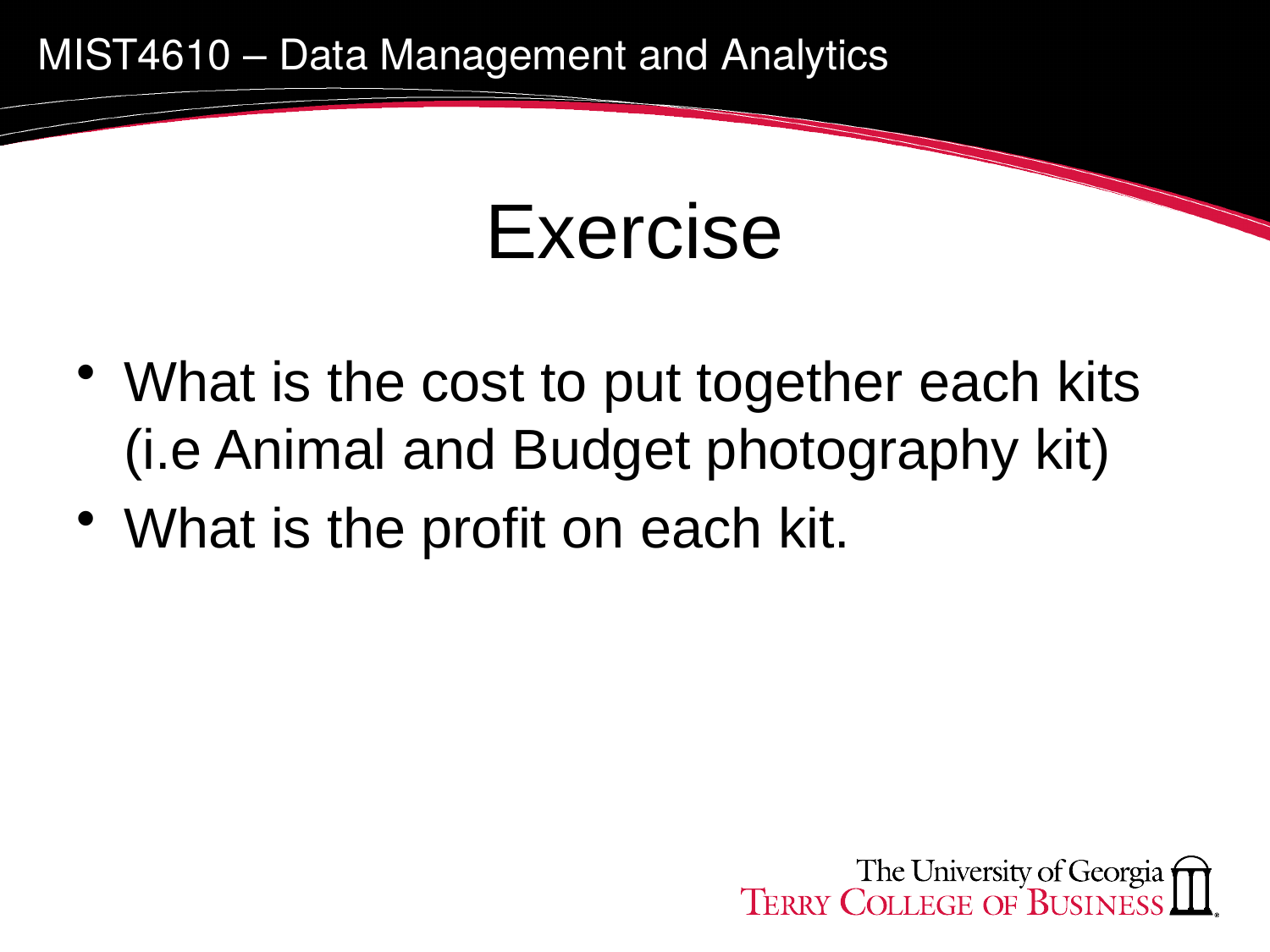

# Exercise
What is the cost to put together each kits (i.e Animal and Budget photography kit)
What is the profit on each kit.